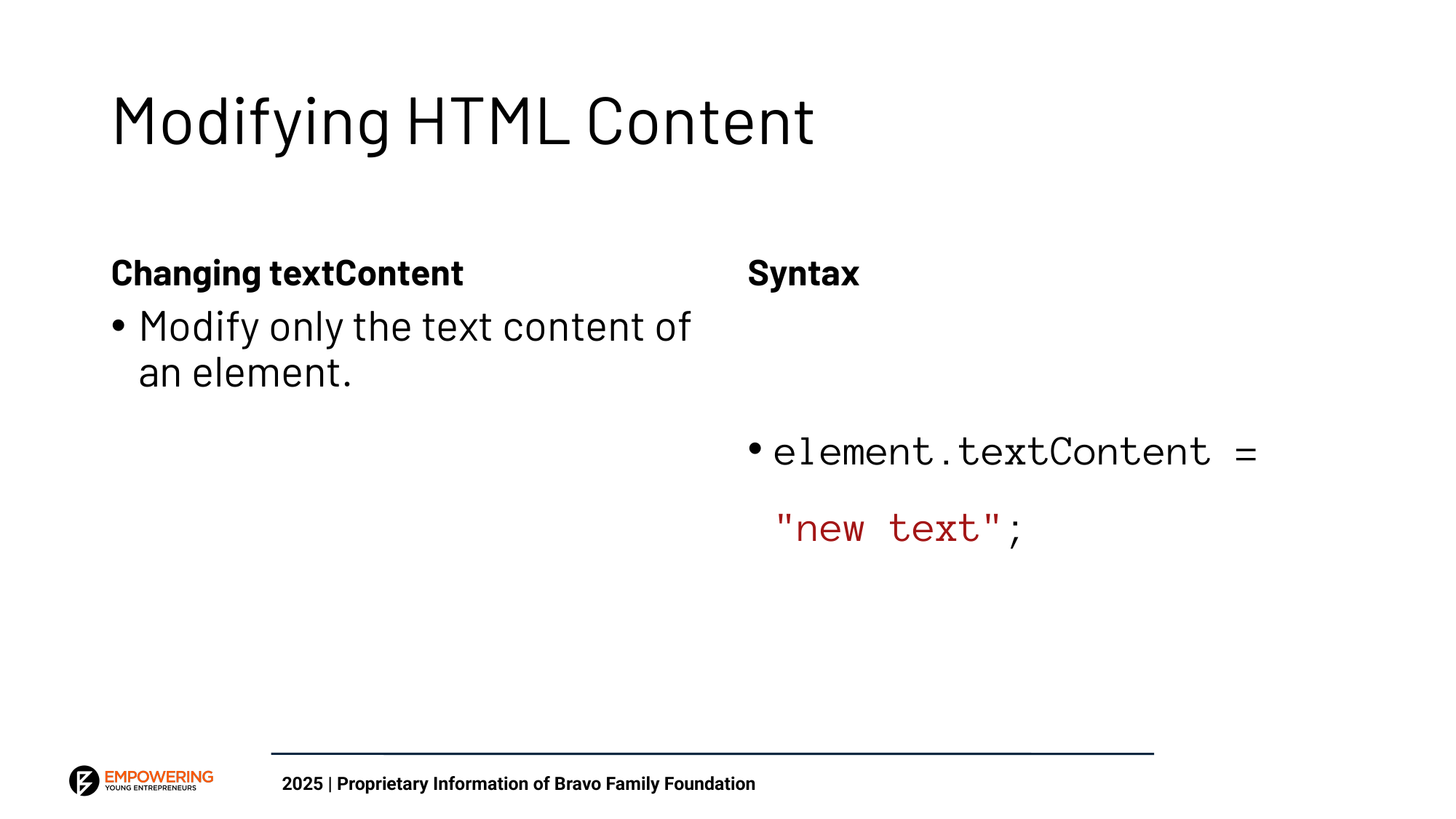

# Modifying HTML Content
Changing textContent
Syntax
Modify only the text content of an element.
element.textContent = "new text";